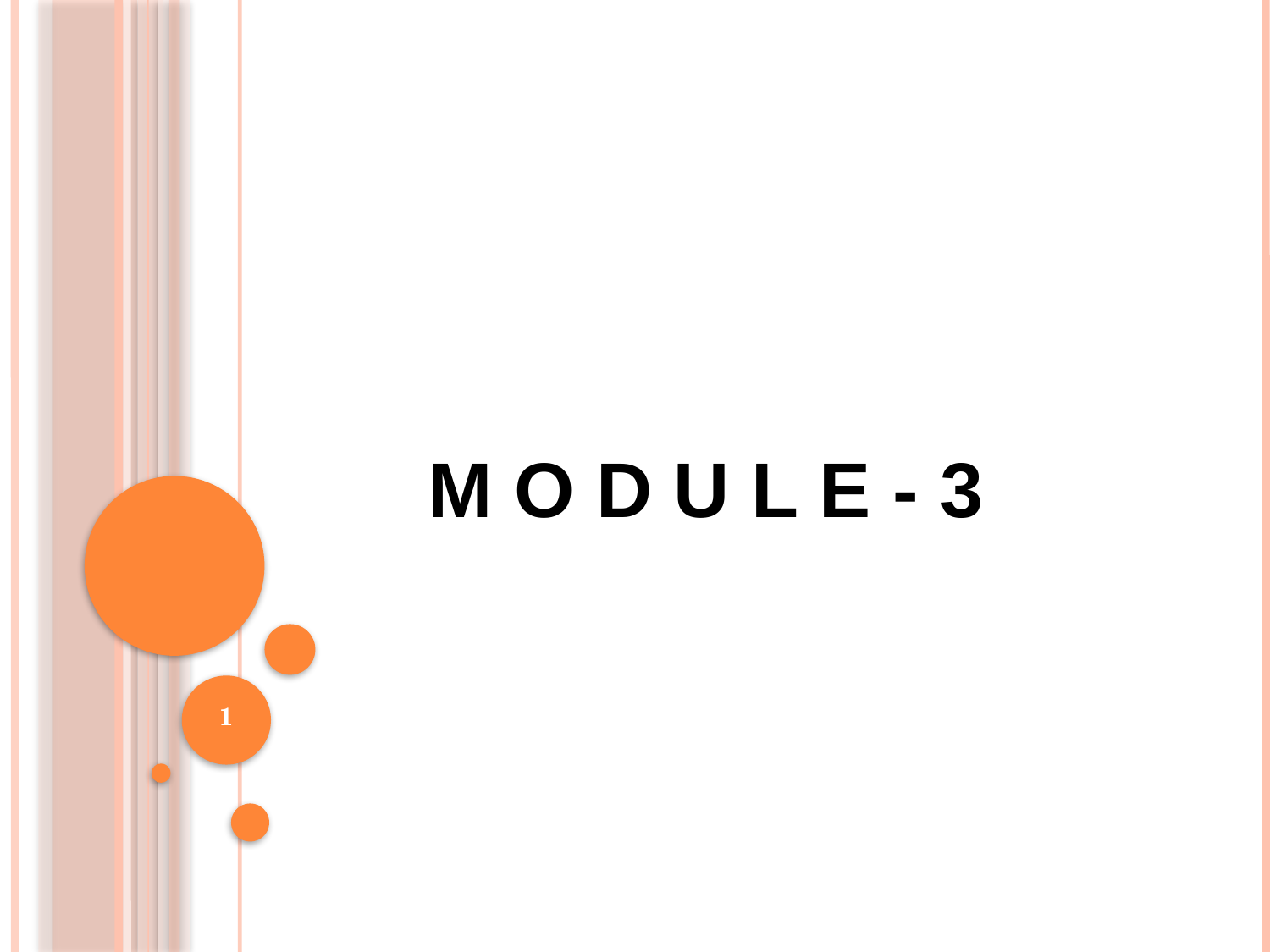

# M O D U L E - 3
1